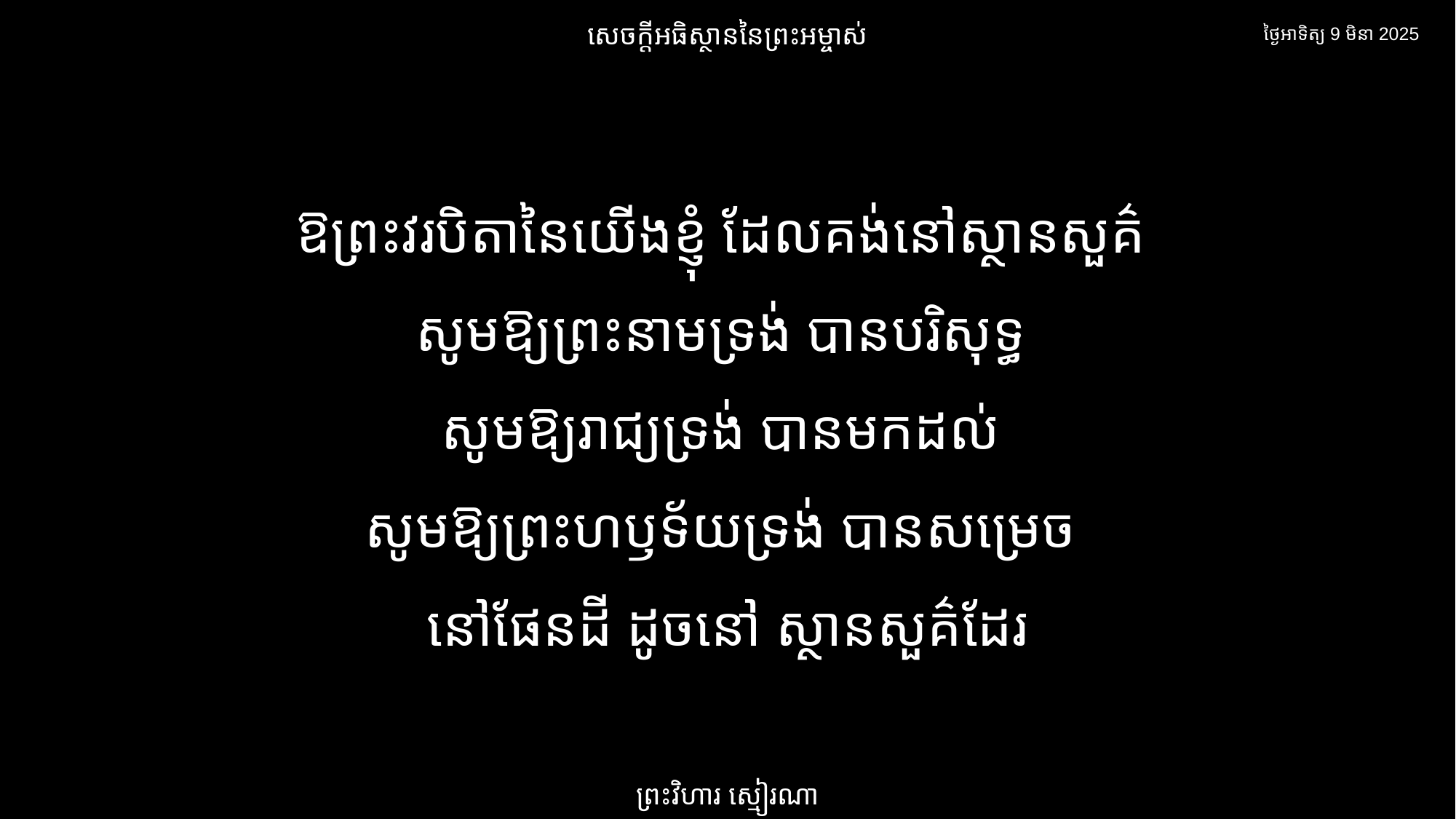

សេចក្តីអធិស្ថាននៃព្រះអម្ចាស់
ថ្ងៃអាទិត្យ 9 មិនា 2025
ឱព្រះវរបិតានៃយើងខ្ញុំ ដែលគង់នៅស្ថានសួគ៌
សូមឱ្យព្រះនាមទ្រង់ បានបរិសុទ្ធ
សូមឱ្យរាជ្យទ្រង់ បានមកដល់
សូមឱ្យព្រះហឫទ័យទ្រង់ បានសម្រេច
នៅផែនដី ដូចនៅ ស្ថានសួគ៌ដែរ
ព្រះវិហារ ស្មៀរណា